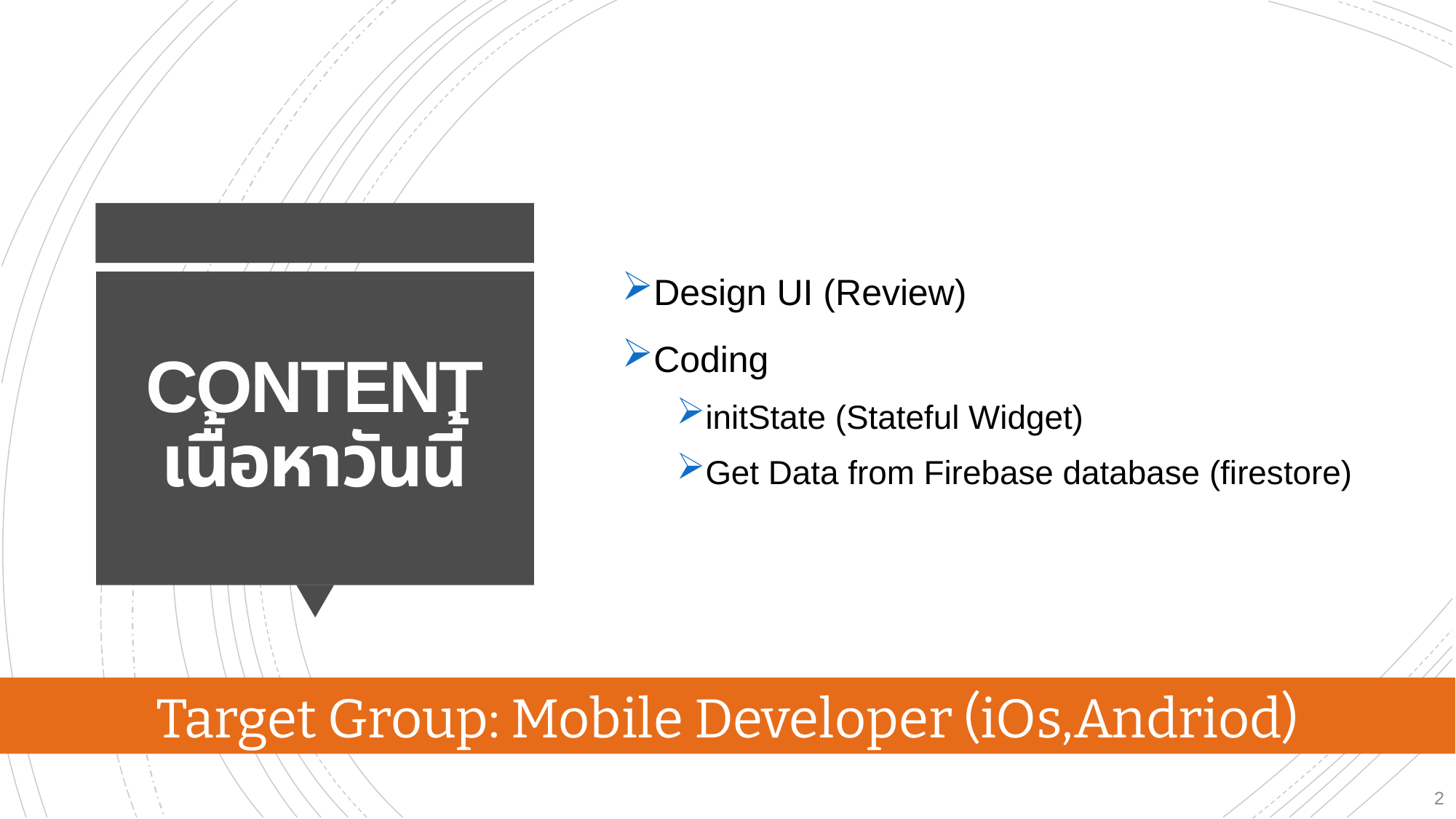

Design UI (Review)
Coding
initState (Stateful Widget)
Get Data from Firebase database (firestore)

# CONTENT เนื้อหาวันนี้
Target Group: Mobile Developer (iOs,Andriod)
2